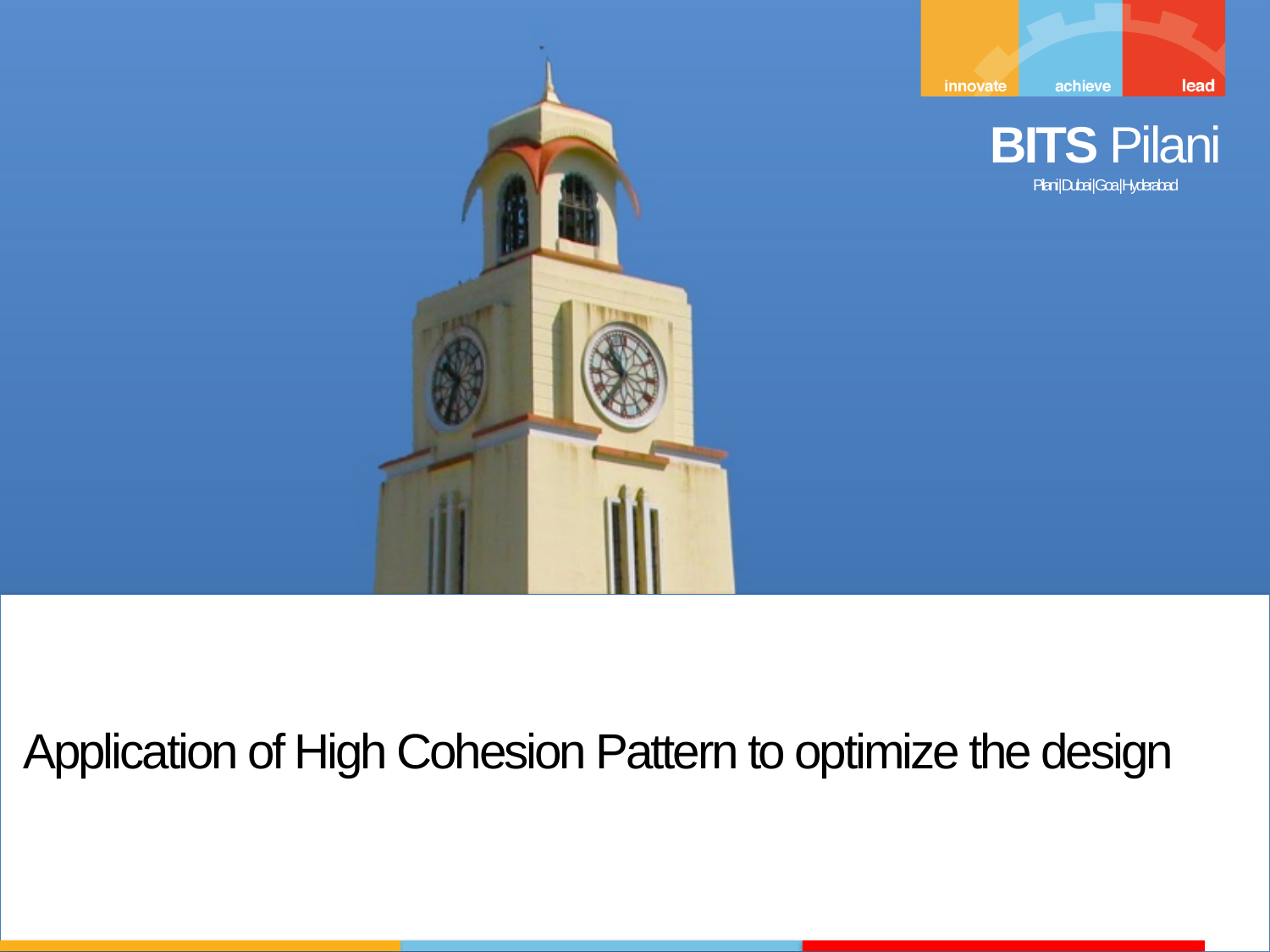

Application of High Cohesion Pattern to optimize the design